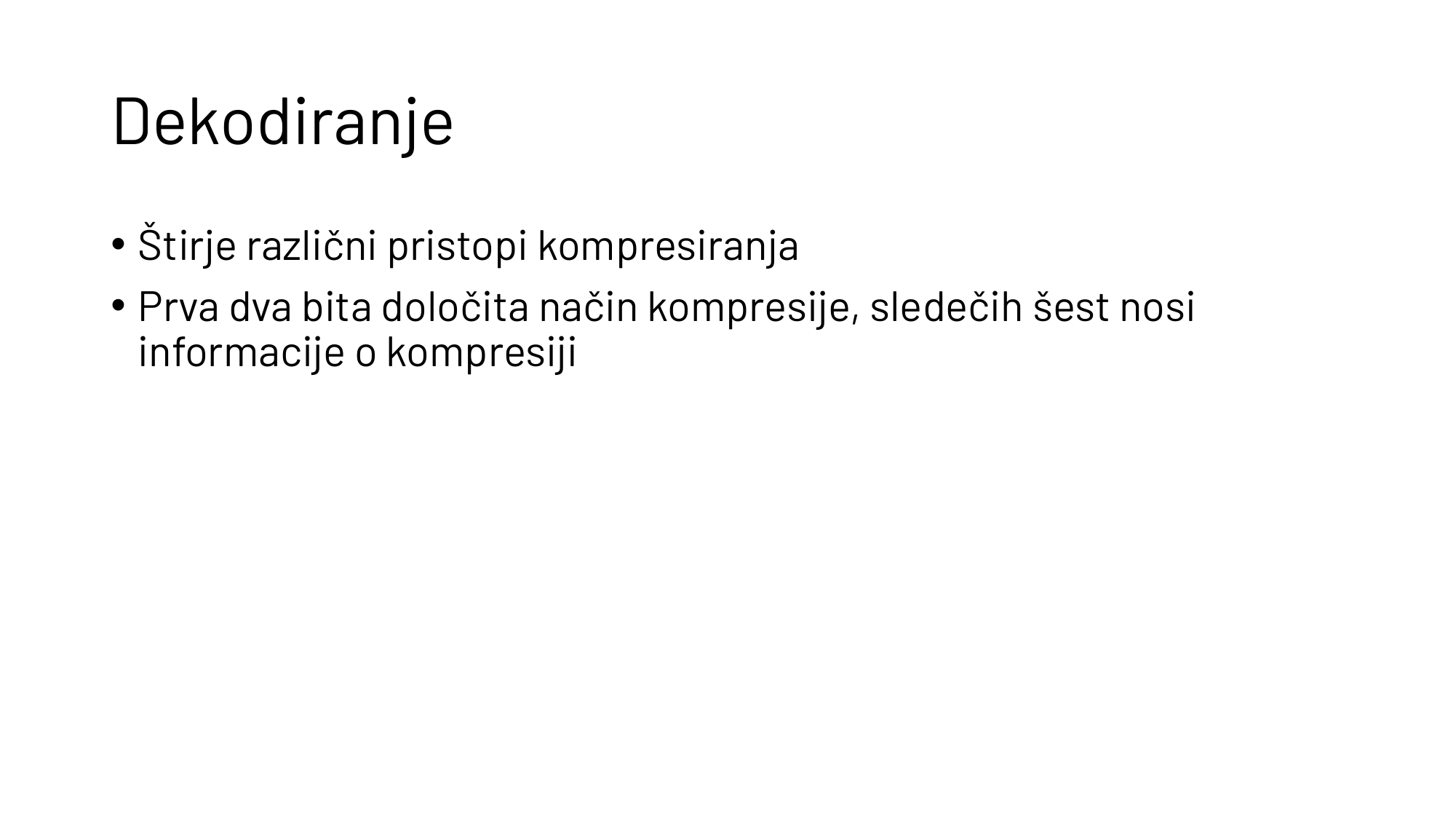

# Dekodiranje
Štirje različni pristopi kompresiranja
Prva dva bita določita način kompresije, sledečih šest nosi informacije o kompresiji